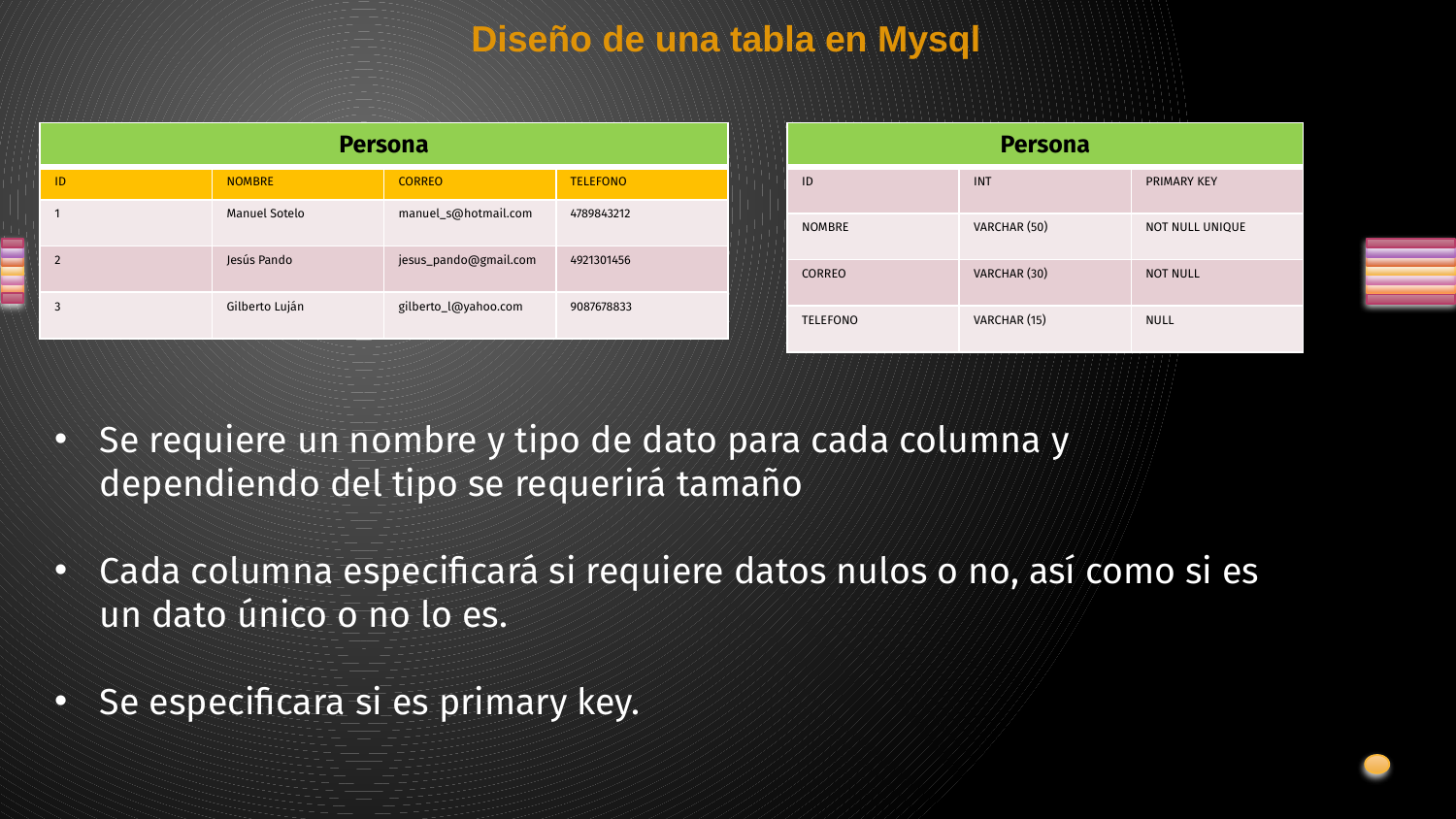

Diseño de una tabla en Mysql
| Persona |  |  |  |
| --- | --- | --- | --- |
| ID | NOMBRE | CORREO | TELEFONO |
| 1 | Manuel Sotelo | manuel\_s@hotmail.com | 4789843212 |
| 2 | Jesús Pando | jesus\_pando@gmail.com | 4921301456 |
| 3 | Gilberto Luján | gilberto\_l@yahoo.com | 9087678833 |
| Persona |  |  |
| --- | --- | --- |
| ID | INT | PRIMARY KEY |
| NOMBRE | VARCHAR (50) | NOT NULL UNIQUE |
| CORREO | VARCHAR (30) | NOT NULL |
| TELEFONO | VARCHAR (15) | NULL |
Se requiere un nombre y tipo de dato para cada columna y dependiendo del tipo se requerirá tamaño

Cada columna especificará si requiere datos nulos o no, así como si es un dato único o no lo es.

Se especificara si es primary key.